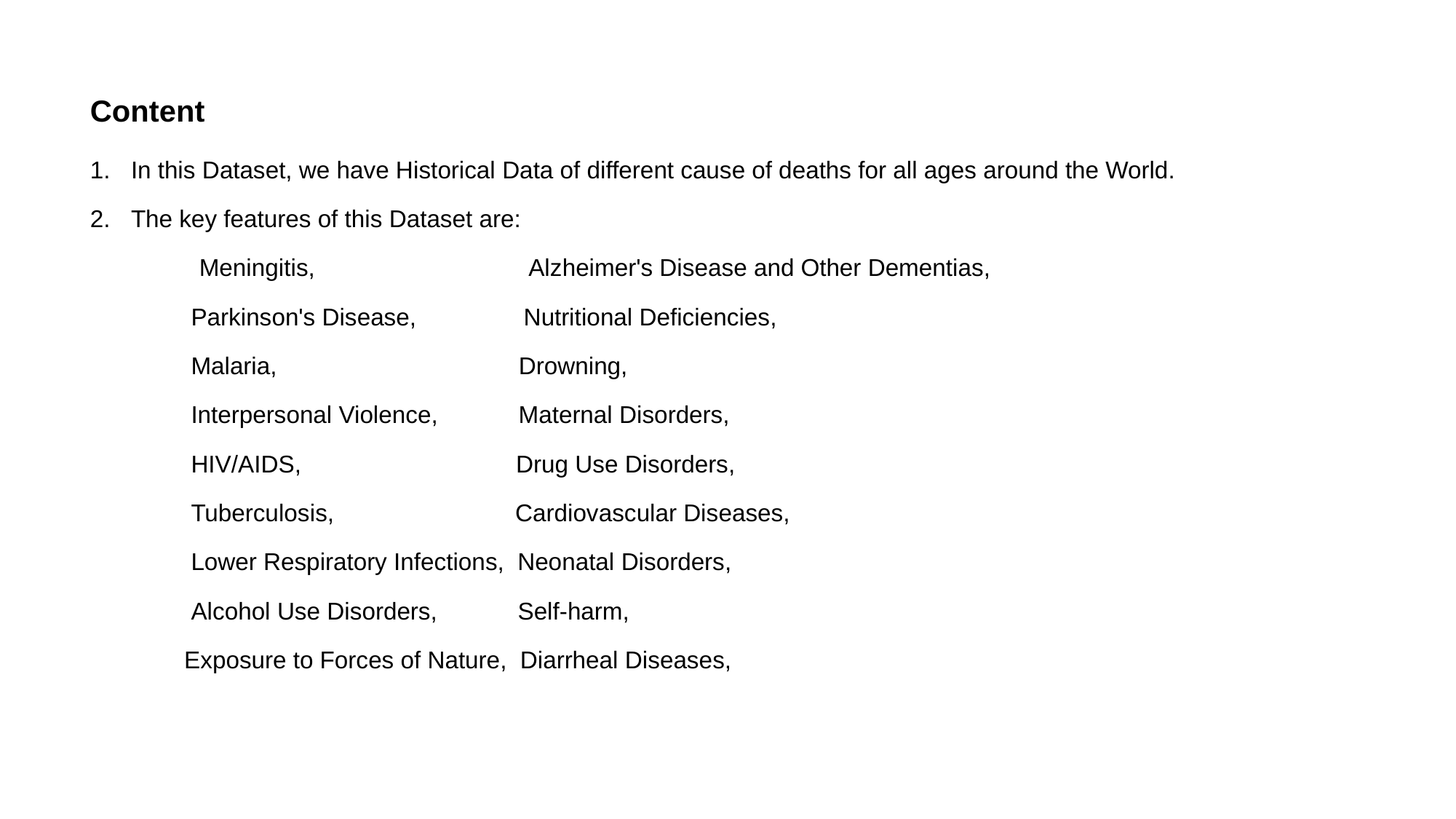

Content
In this Dataset, we have Historical Data of different cause of deaths for all ages around the World.
The key features of this Dataset are:
	Meningitis,                                Alzheimer's Disease and Other Dementias,
               Parkinson's Disease,                Nutritional Deficiencies,
               Malaria,                                    Drowning,
               Interpersonal Violence,            Maternal Disorders,
               HIV/AIDS,                                Drug Use Disorders,
               Tuberculosis,                           Cardiovascular Diseases,
               Lower Respiratory Infections,  Neonatal Disorders,
               Alcohol Use Disorders,            Self-harm,
              Exposure to Forces of Nature,  Diarrheal Diseases,